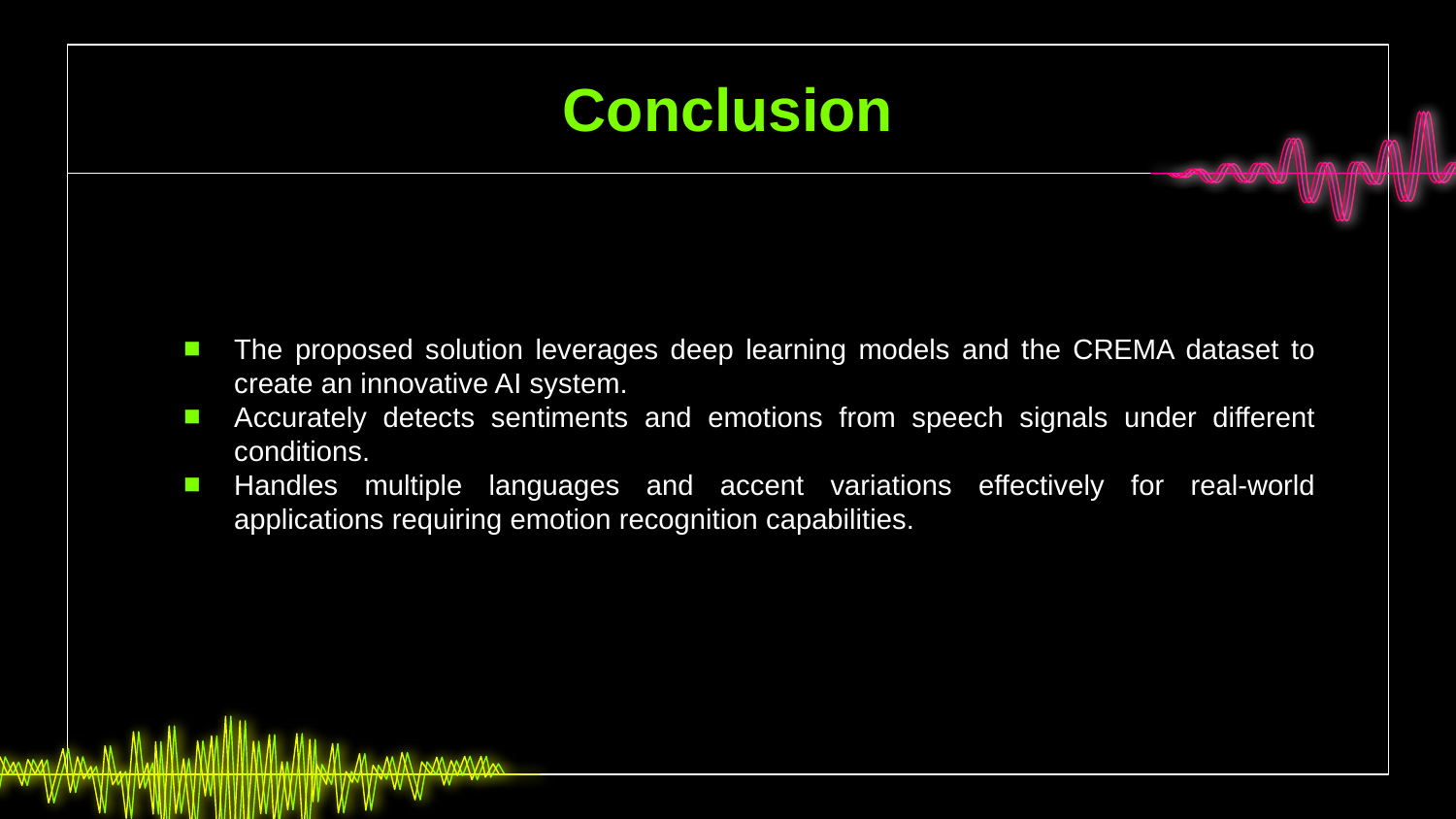

# Conclusion
The proposed solution leverages deep learning models and the CREMA dataset to create an innovative AI system.
Accurately detects sentiments and emotions from speech signals under different conditions.
Handles multiple languages and accent variations effectively for real-world applications requiring emotion recognition capabilities.